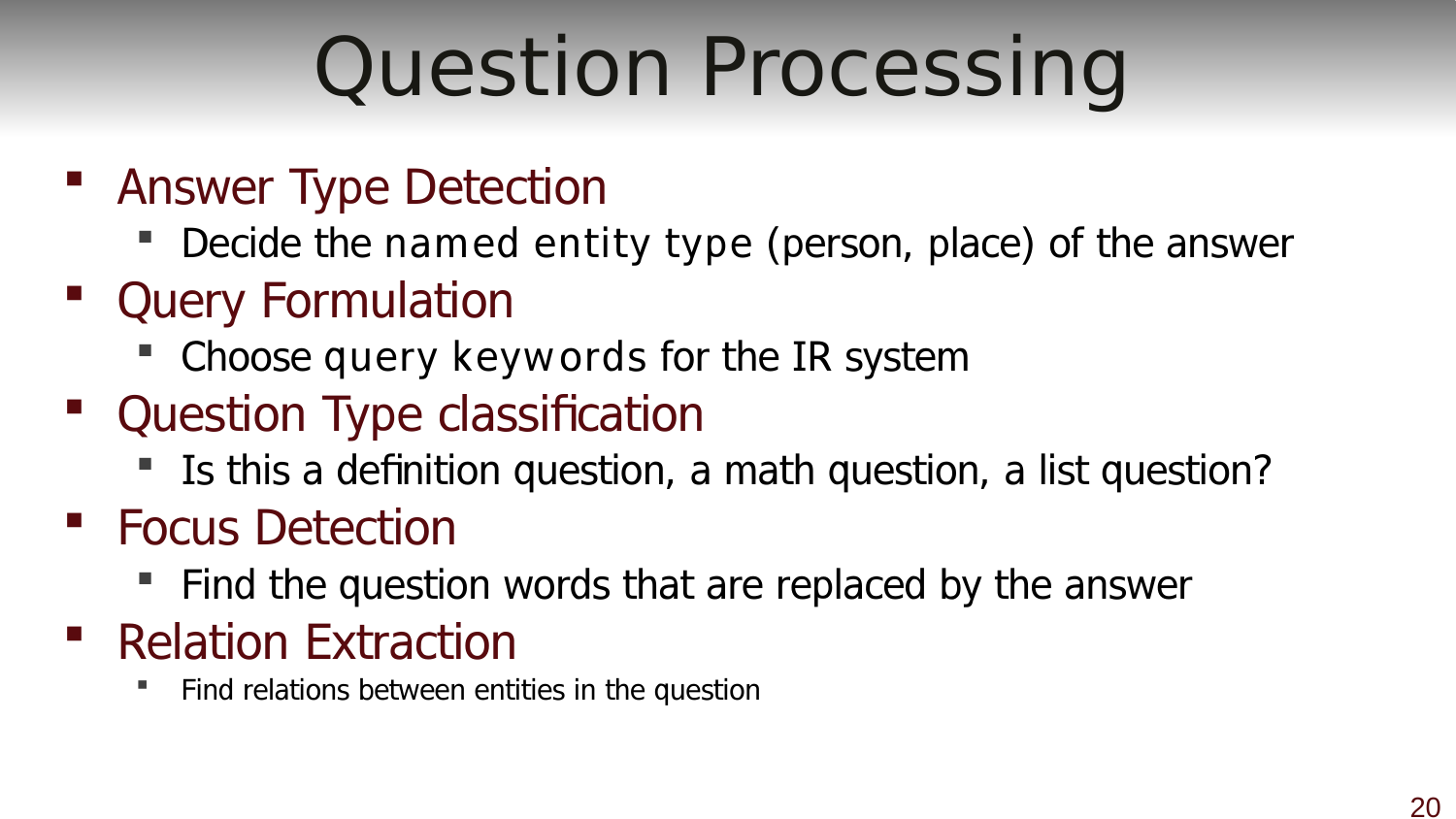

# Question Processing
Answer Type Detection
Decide the named entity type (person, place) of the answer
Query Formulation
Choose query keywords for the IR system
Question Type classification
Is this a definition question, a math question, a list question?
Focus Detection
Find the question words that are replaced by the answer
Relation Extraction
Find relations between entities in the question
20